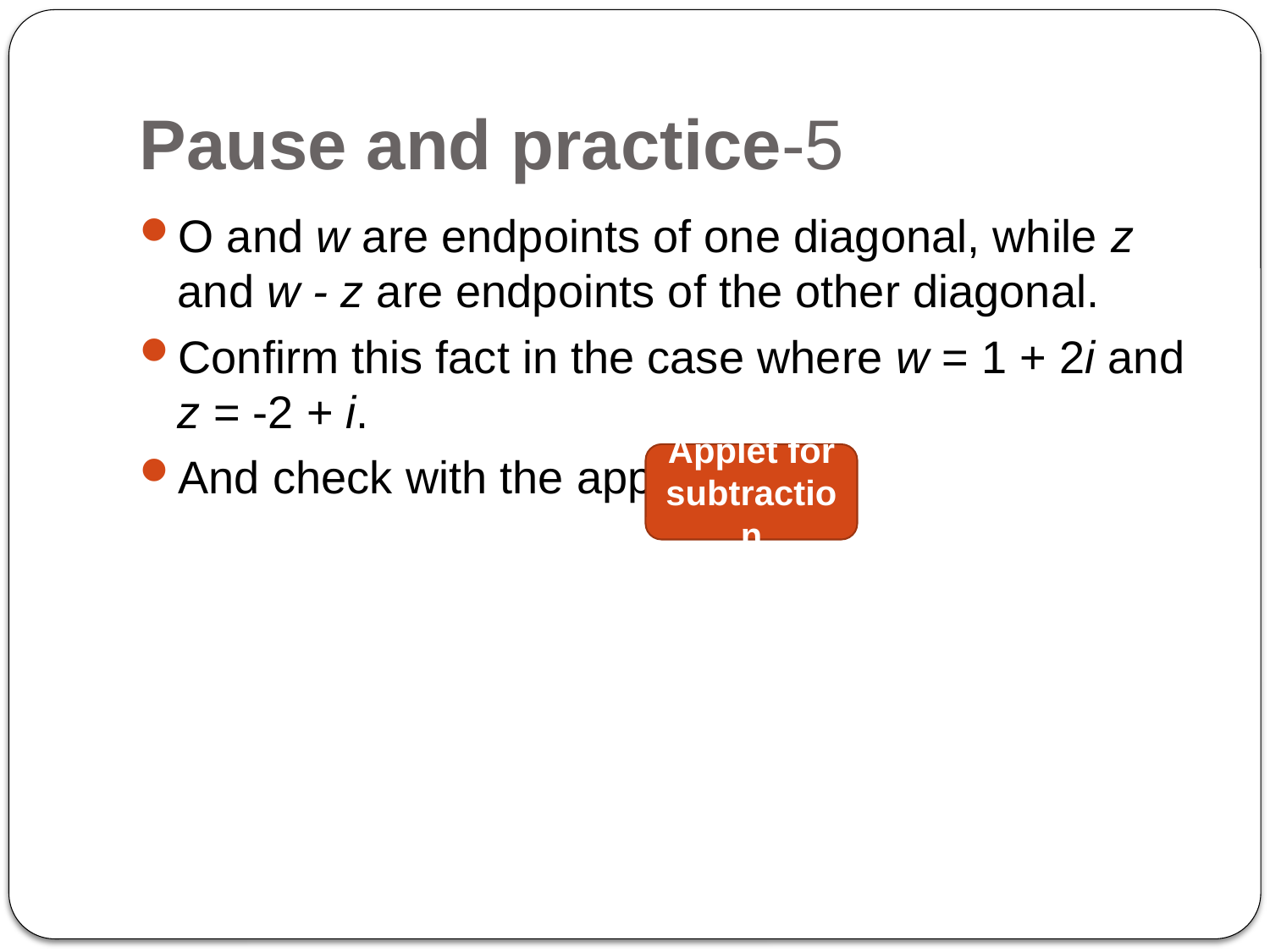

# Pause and practice-5
O and w are endpoints of one diagonal, while z and w - z are endpoints of the other diagonal.
Confirm this fact in the case where w = 1 + 2i and z = -2 + i.
And check with the applet

Applet for subtraction